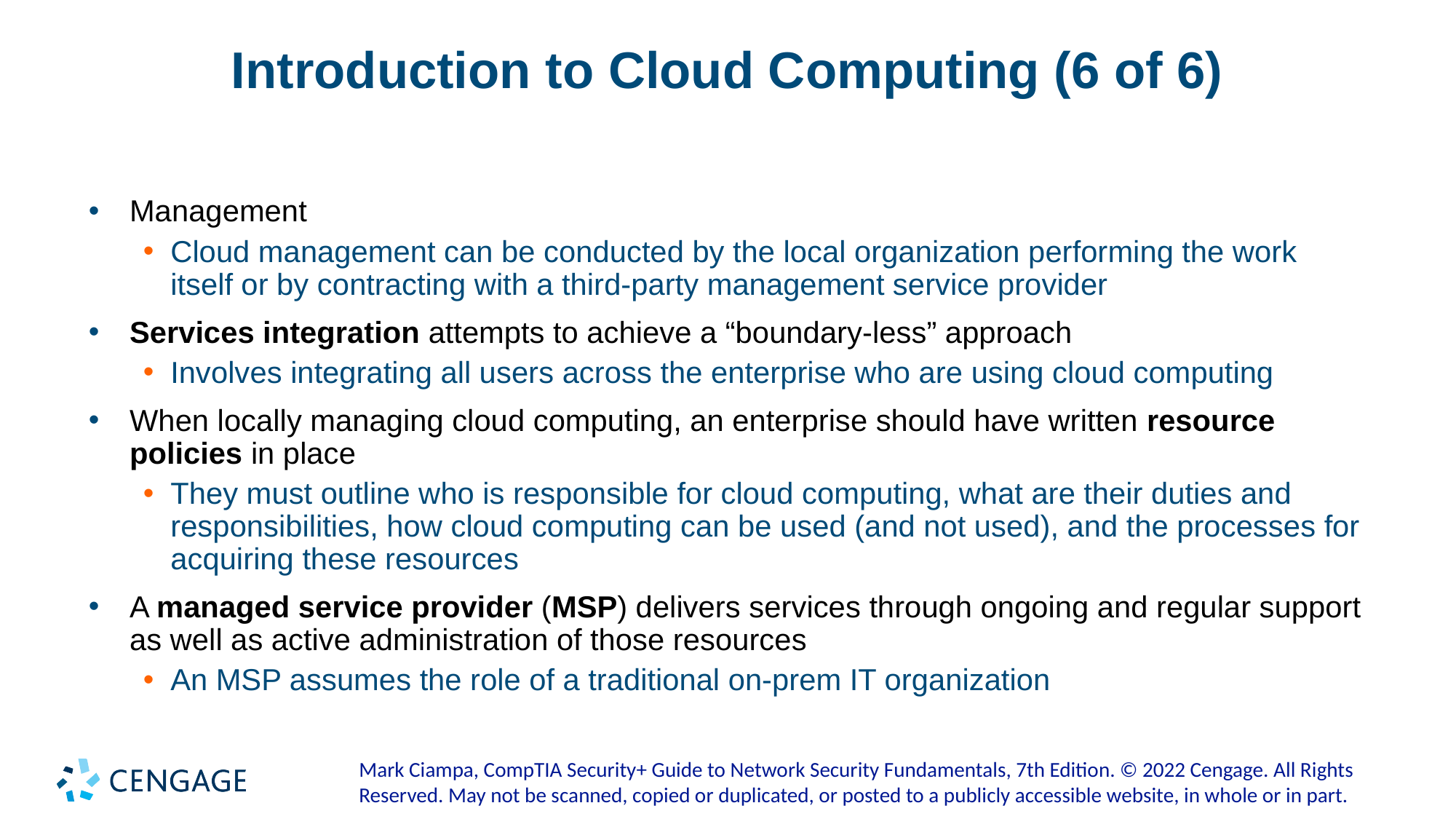

# Introduction to Cloud Computing (6 of 6)
Management
Cloud management can be conducted by the local organization performing the work itself or by contracting with a third-party management service provider
Services integration attempts to achieve a “boundary-less” approach
Involves integrating all users across the enterprise who are using cloud computing
When locally managing cloud computing, an enterprise should have written resource policies in place
They must outline who is responsible for cloud computing, what are their duties and responsibilities, how cloud computing can be used (and not used), and the processes for acquiring these resources
A managed service provider (MSP) delivers services through ongoing and regular support as well as active administration of those resources
An MSP assumes the role of a traditional on-prem IT organization